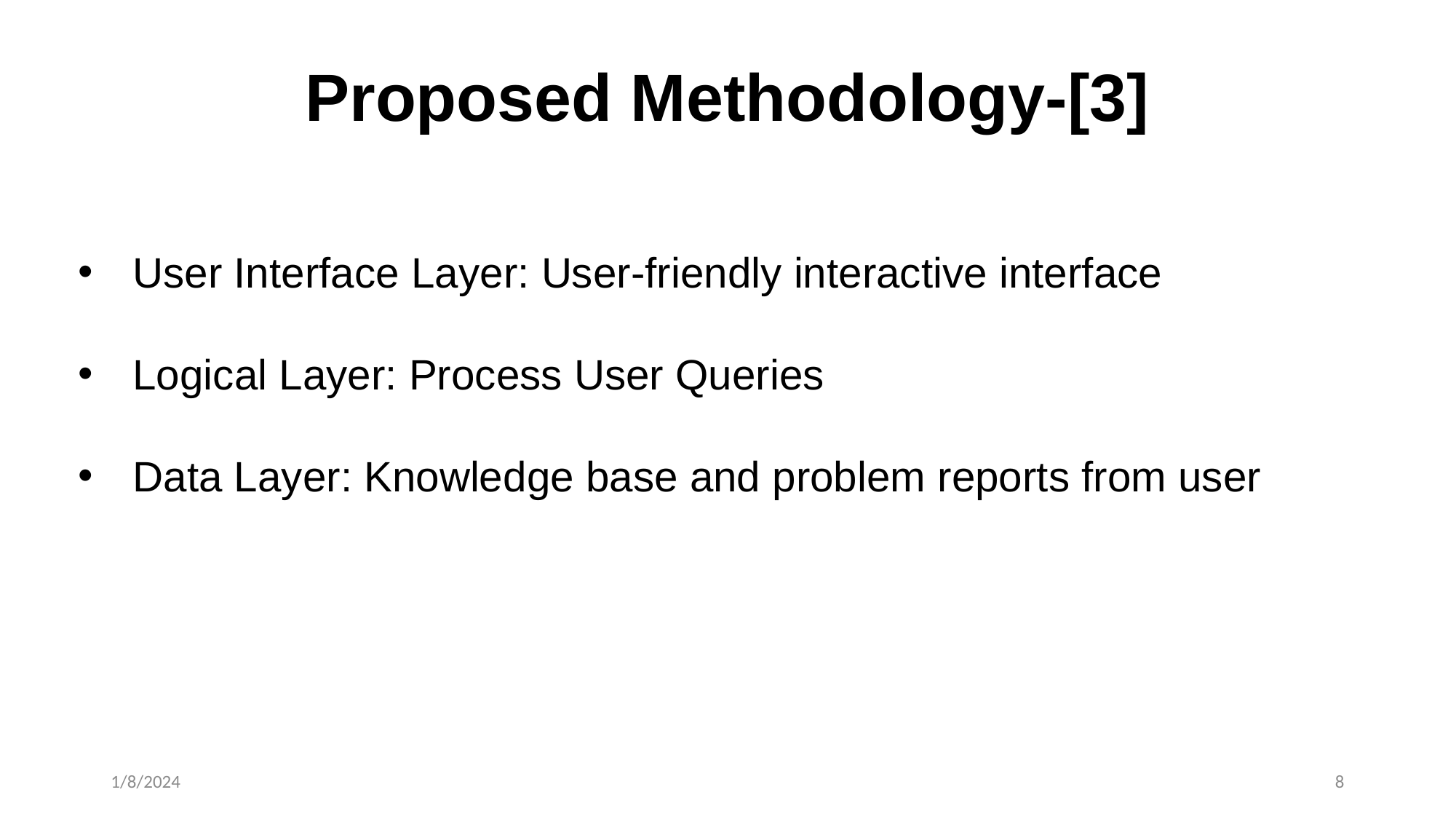

Proposed Methodology-[3]
User Interface Layer: User-friendly interactive interface

Logical Layer: Process User Queries

Data Layer: Knowledge base and problem reports from user
1/8/2024
8